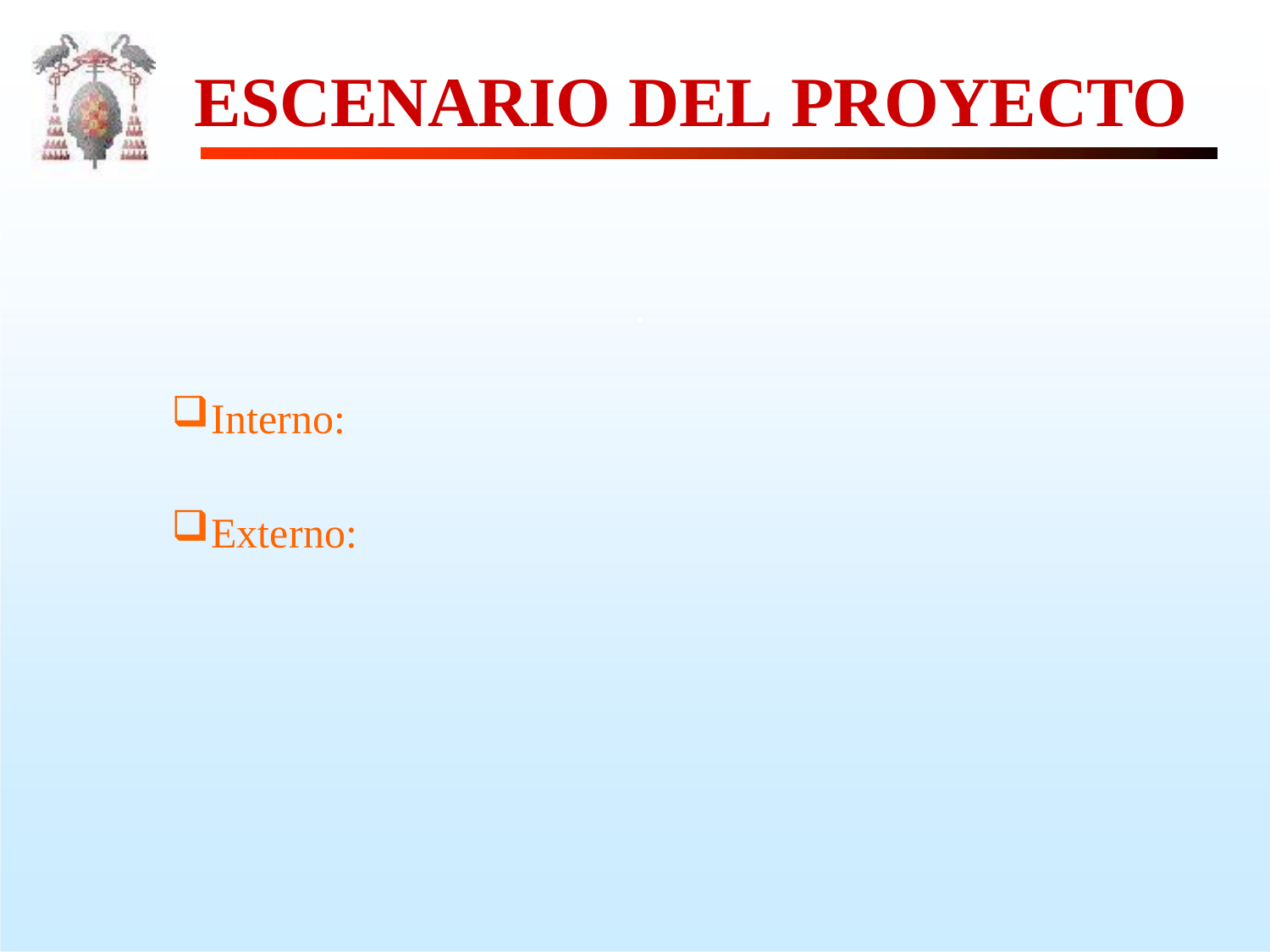

# ESCENARIO DEL PROYECTO
.
Interno:

Externo: